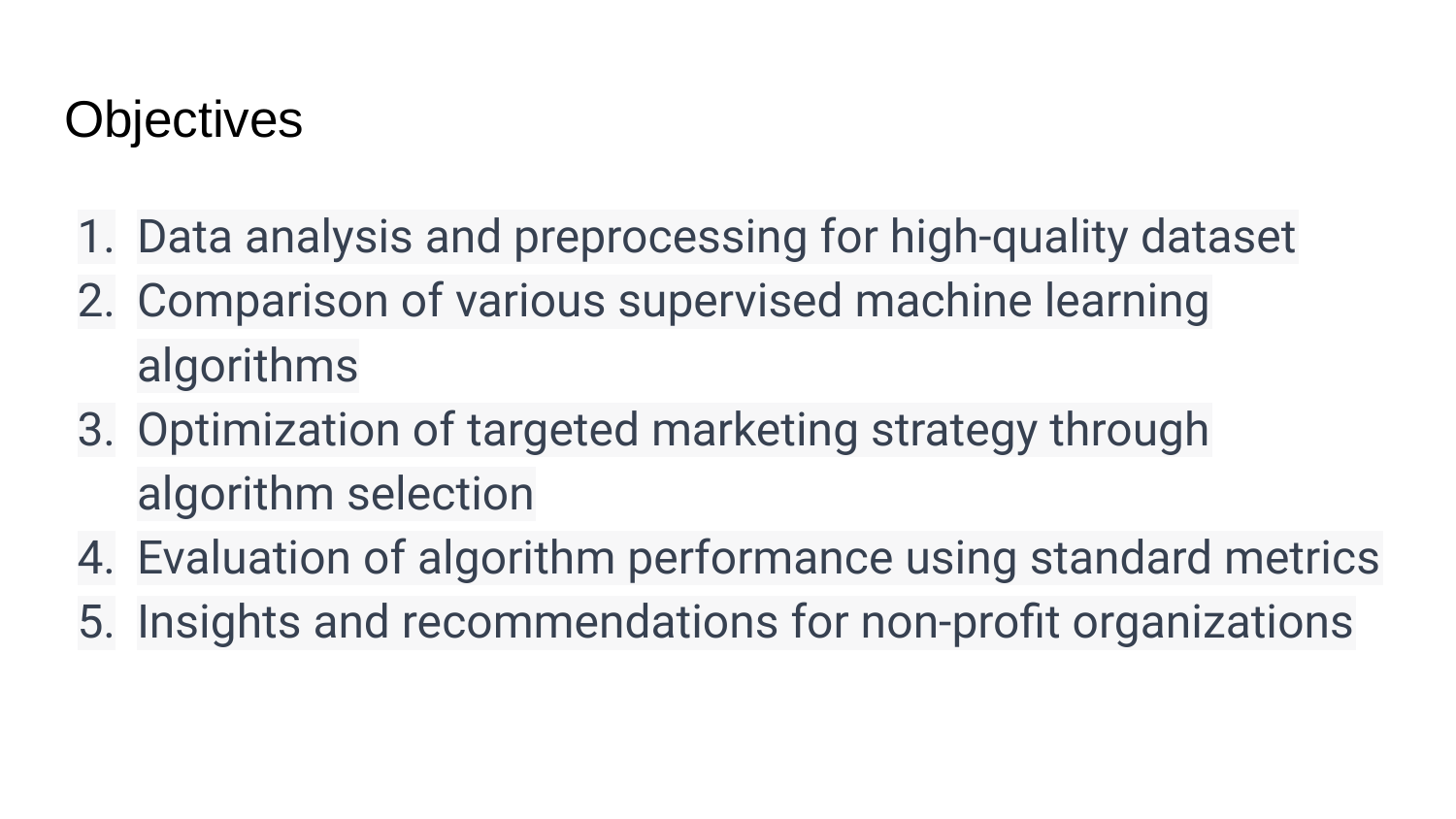

# Objectives
Data analysis and preprocessing for high-quality dataset
Comparison of various supervised machine learning algorithms
Optimization of targeted marketing strategy through algorithm selection
Evaluation of algorithm performance using standard metrics
Insights and recommendations for non-profit organizations